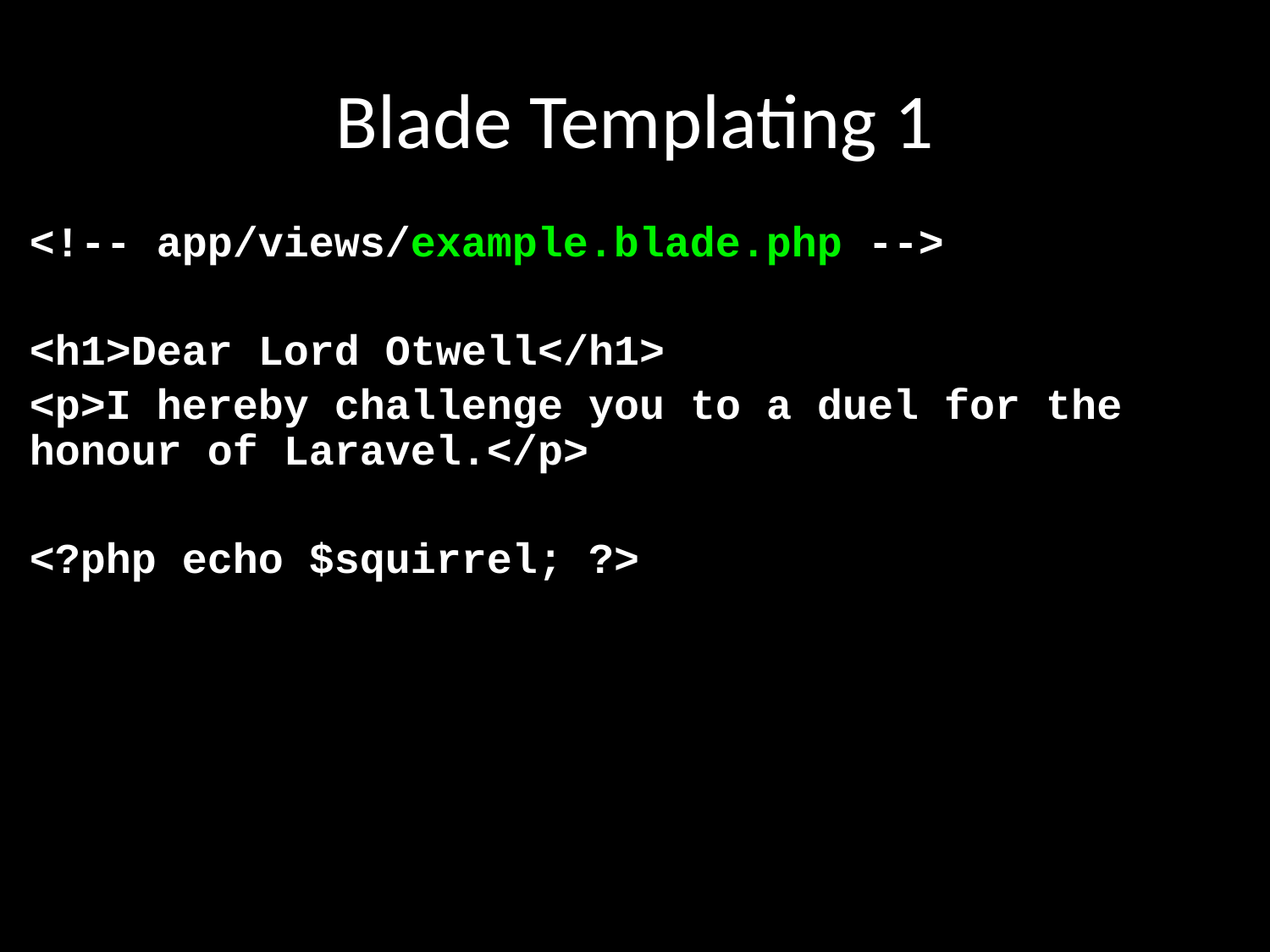

# Blade Templating 1
<!-- app/views/example.blade.php -->

<h1>Dear Lord Otwell</h1>
<p>I hereby challenge you to a duel for the honour of Laravel.</p>

<?php echo $squirrel; ?>